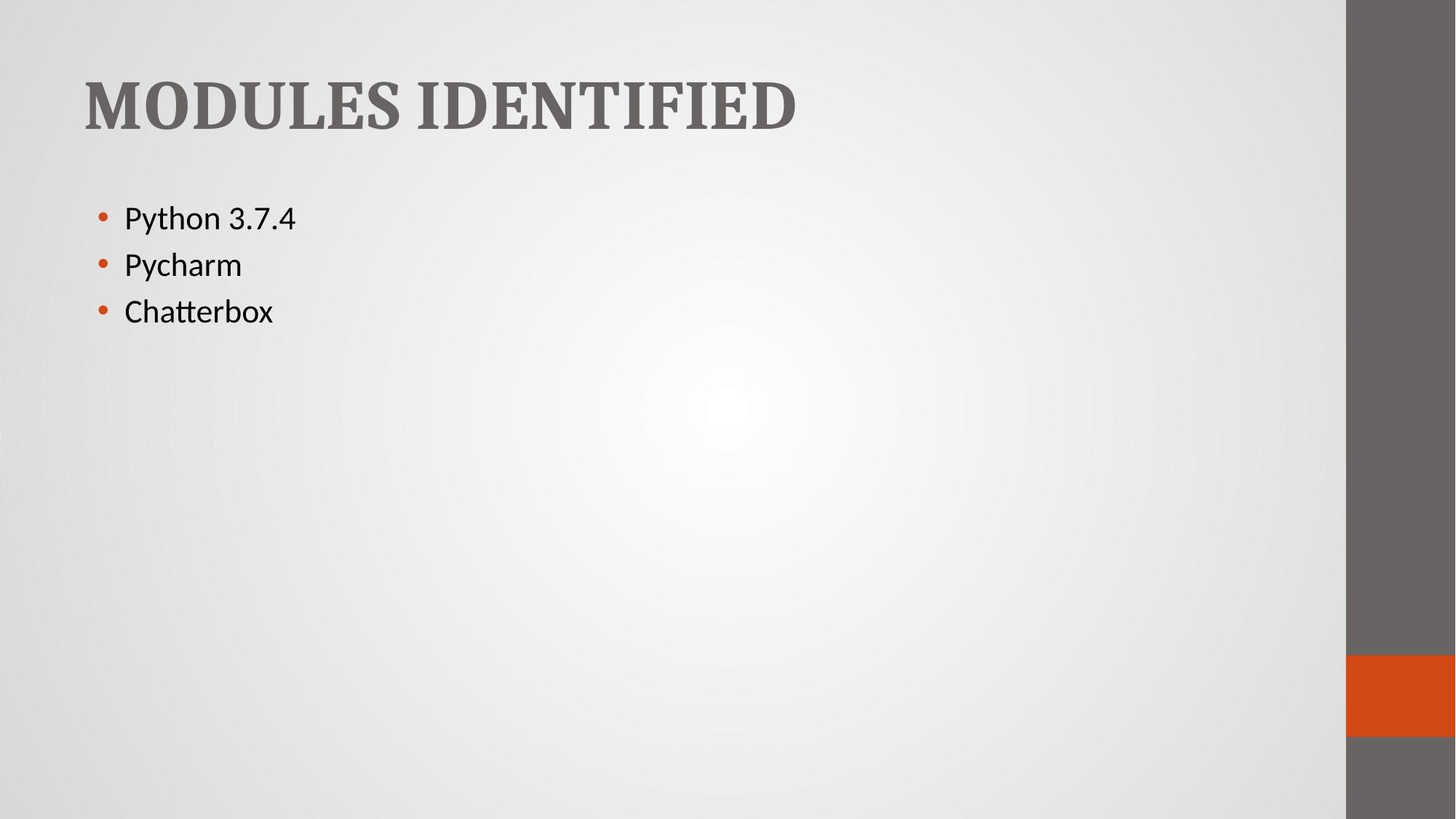

# MODULES IDENTIFIED
Python 3.7.4
Pycharm
Chatterbox